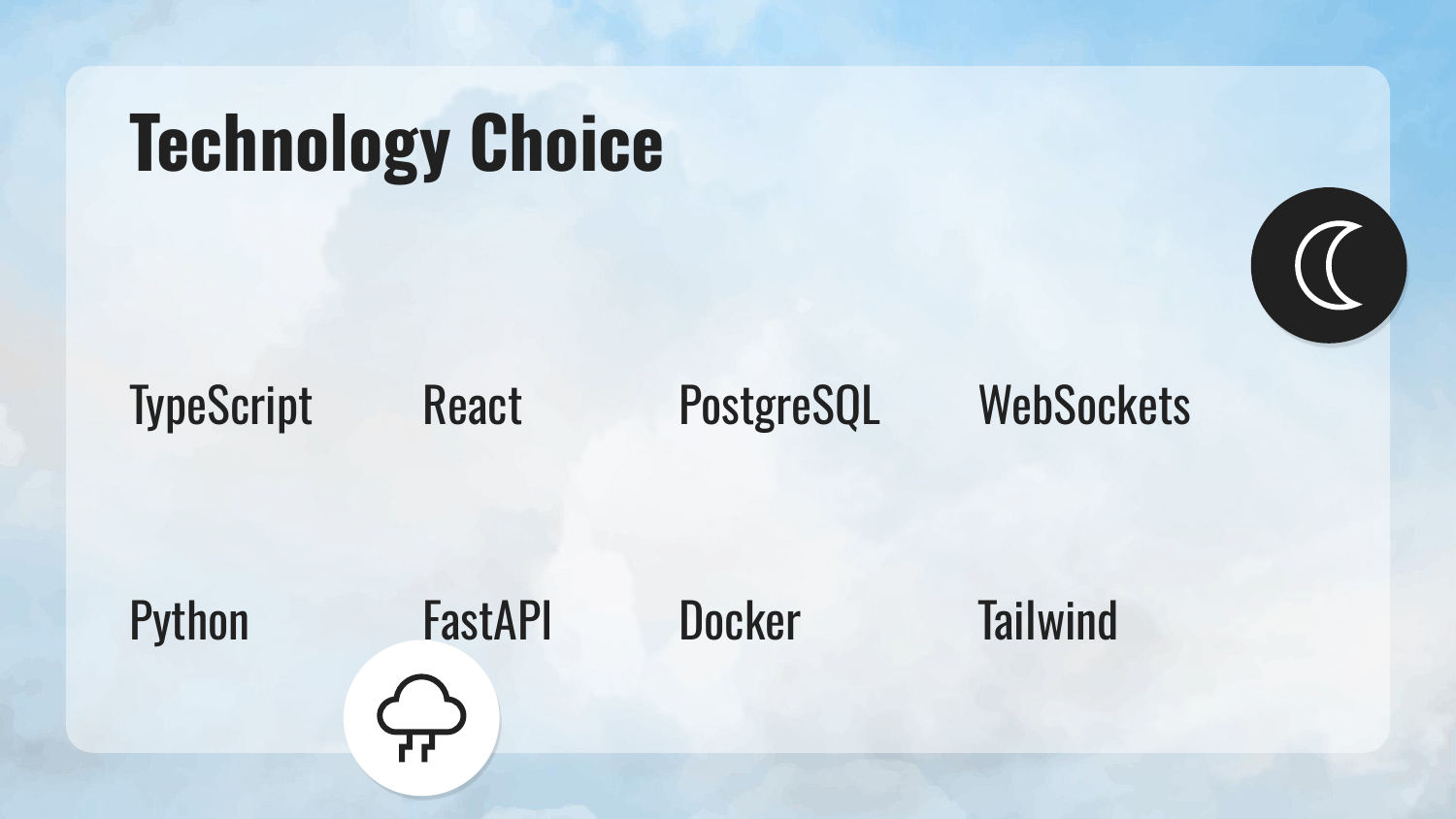

Technology Choice

TypeScript
React
PostgreSQL
WebSockets
Python
FastAPI
Docker
Tailwind